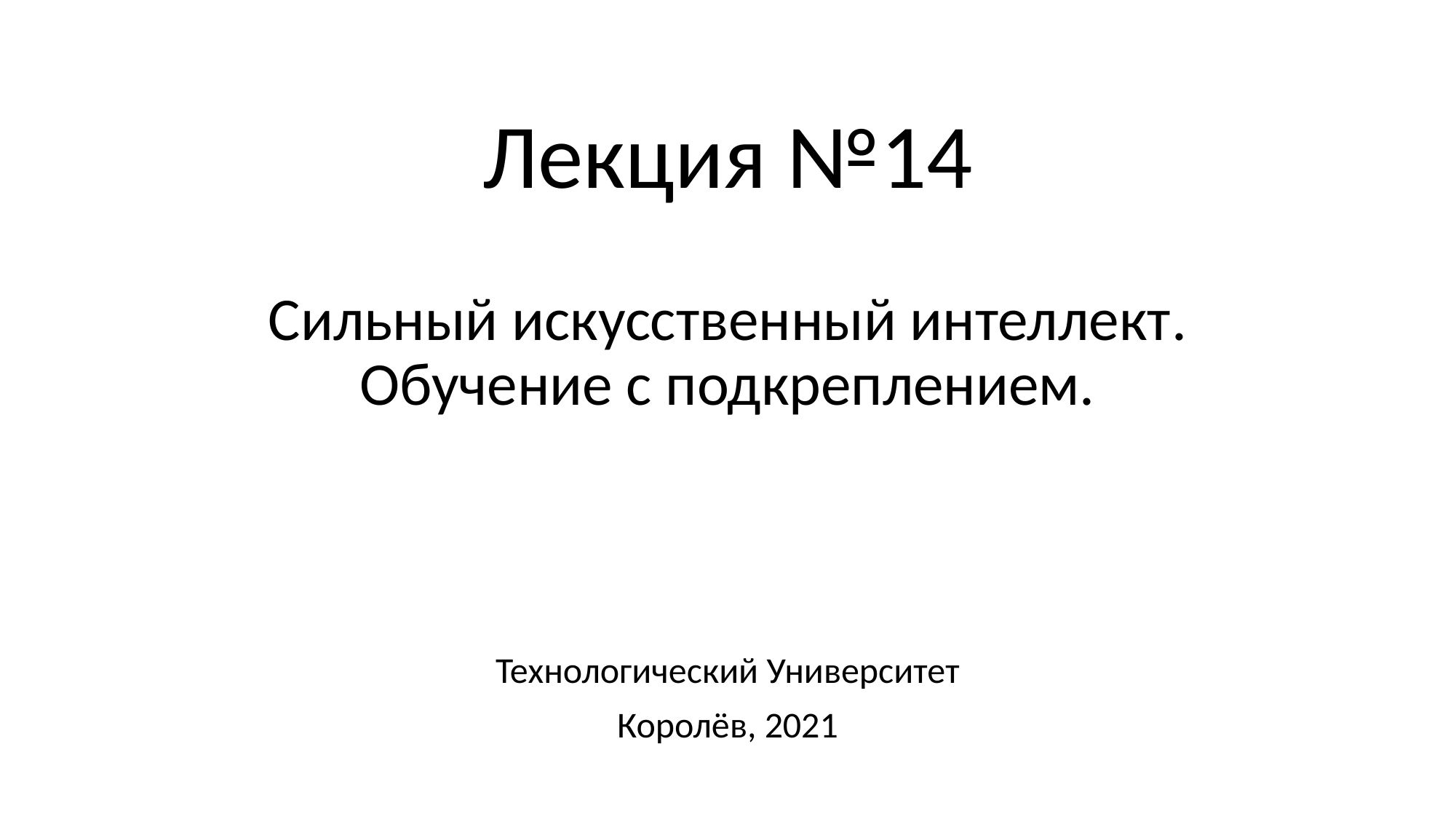

# Лекция №14
Сильный искусственный интеллект. Обучение с подкреплением.

Технологический Университет
Королёв, 2021